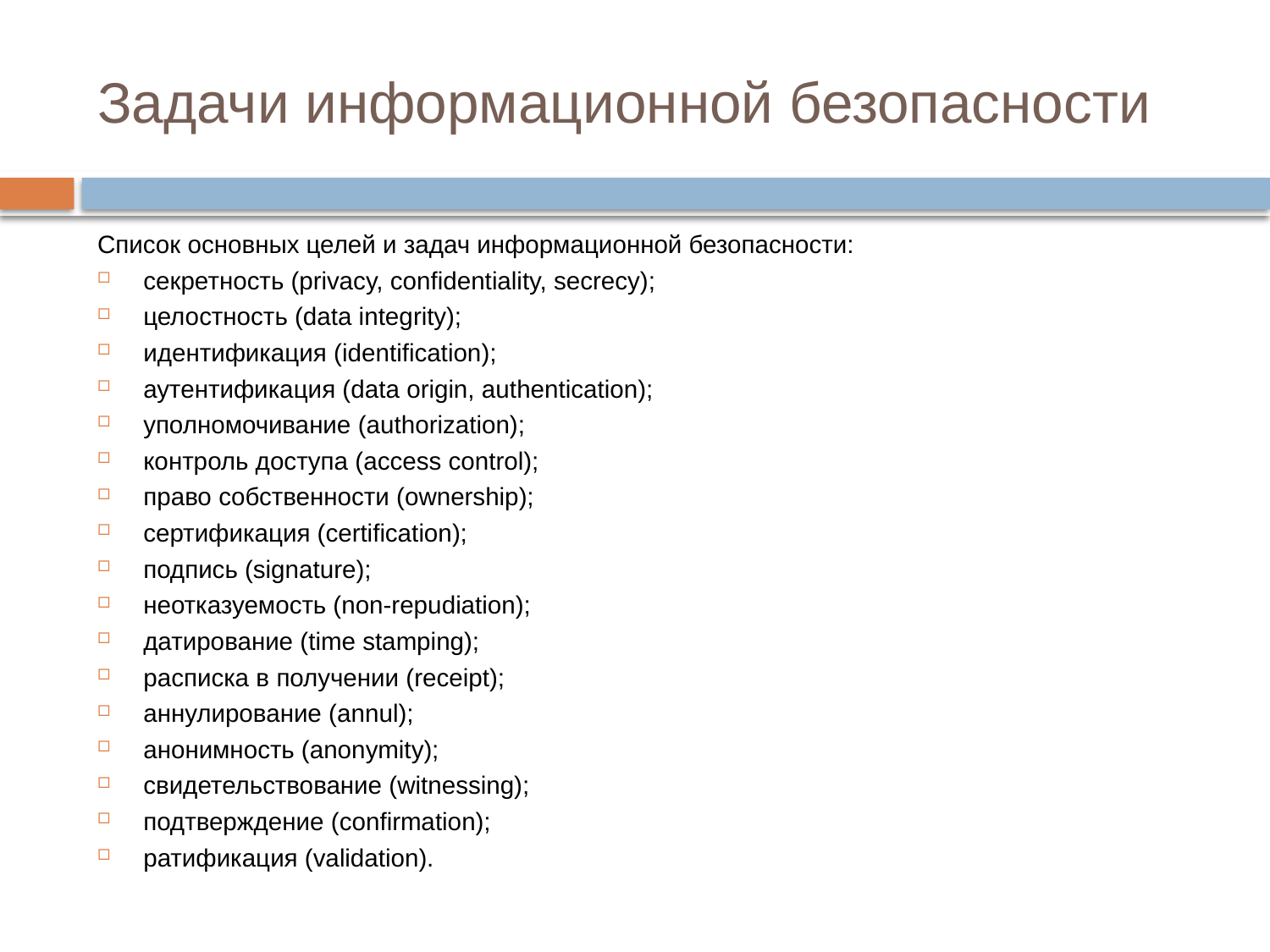

# Задачи информационной безопасности
Список основных целей и задач информационной безопасности:
секретность (privacy, confidentiality, secrecy);
целостность (data integrity);
идентификация (identification);
аутентификация (data origin, authentication);
уполномочивание (authorization);
контроль доступа (access control);
право собственности (ownership);
сертификация (certification);
подпись (signature);
неотказуемость (non-repudiation);
датирование (time stamping);
расписка в получении (receipt);
аннулирование (annul);
анонимность (anonymity);
свидетельствование (witnessing);
подтверждение (confirmation);
ратификация (validation).